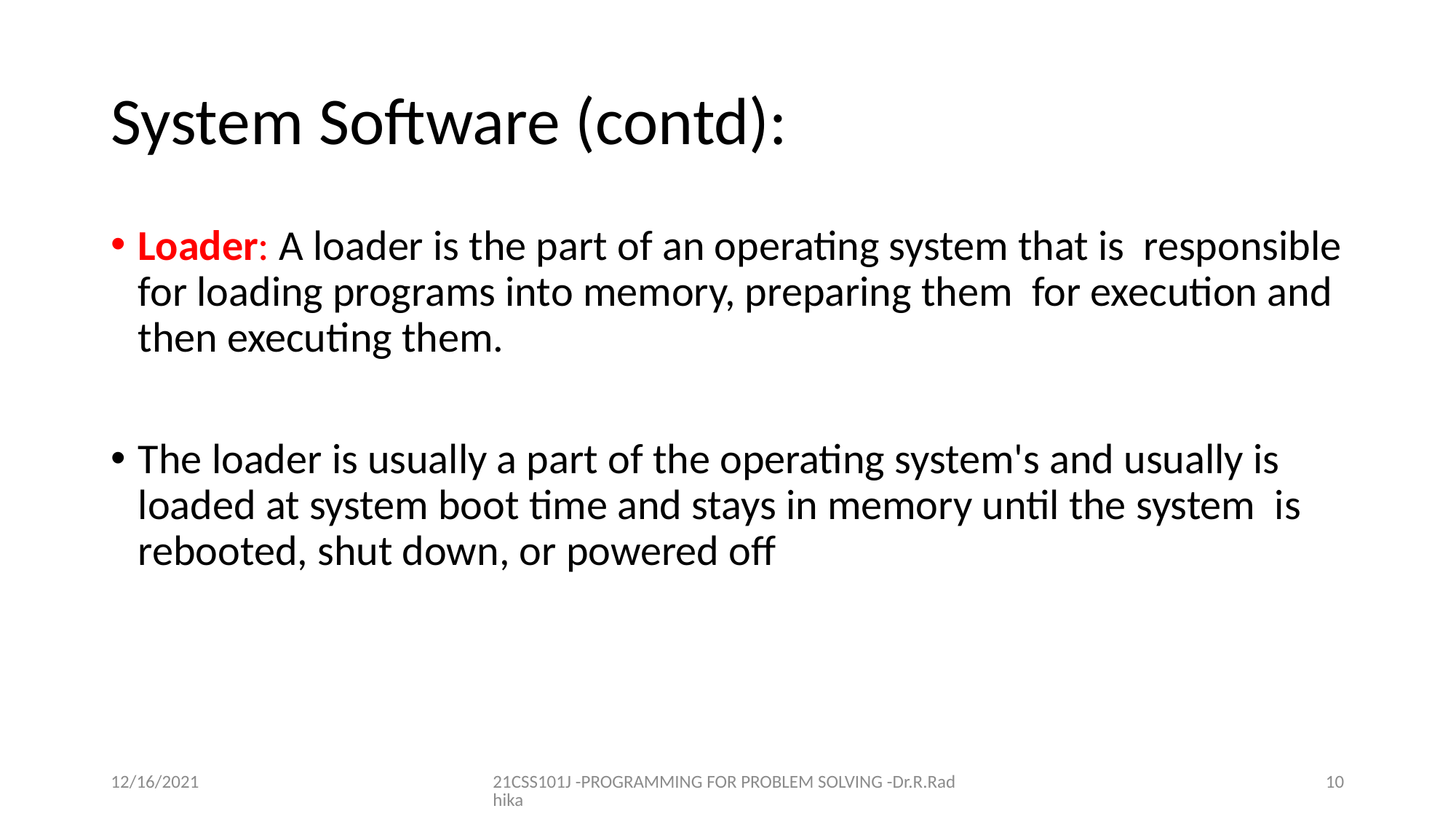

# System Software (contd):
Loader: A loader is the part of an operating system that is  responsible for loading programs into memory, preparing them  for execution and then executing them.

The loader is usually a part of the operating system's and usually is  loaded at system boot time and stays in memory until the system  is rebooted, shut down, or powered off
12/16/2021
21CSS101J -PROGRAMMING FOR PROBLEM SOLVING -Dr.R.Radhika
10